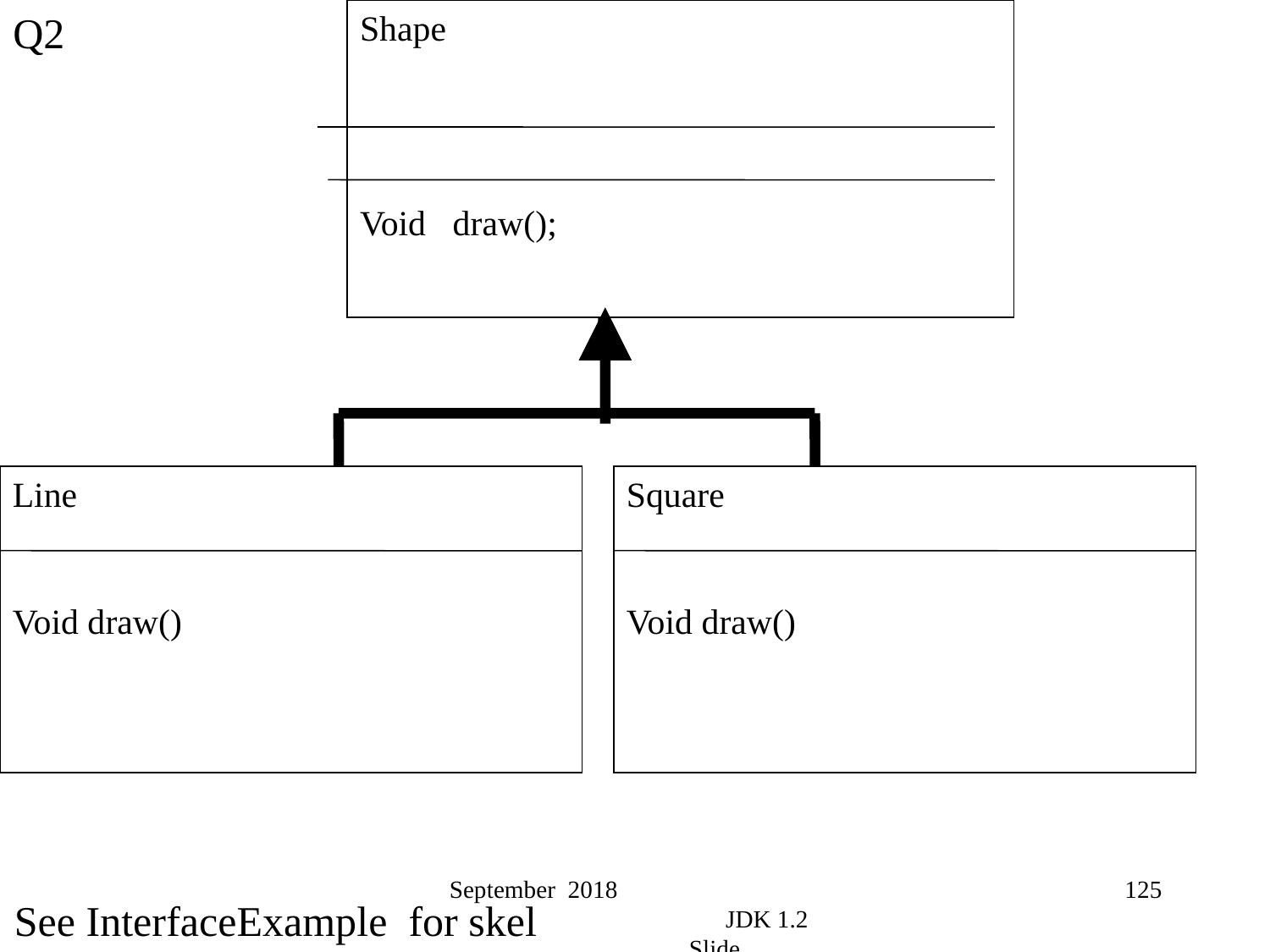

Q2
Shape

Void   draw();

Line

Void draw()

Square

Void draw()

September  2018                                                                               JDK 1.2                              Slide
125
See InterfaceExample  for skel